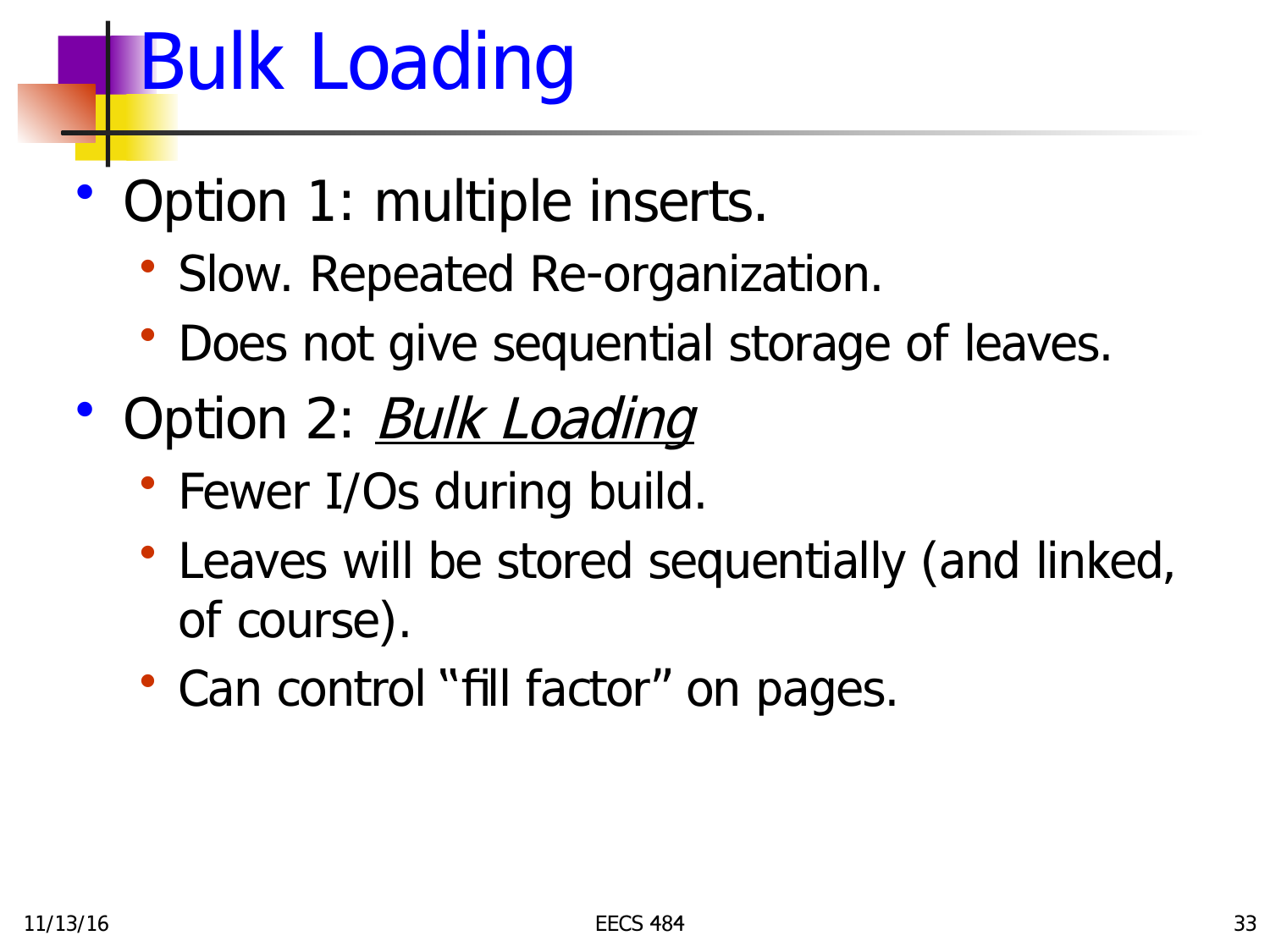

# Bulk Loading
Option 1: multiple inserts.
Slow. Repeated Re-organization.
Does not give sequential storage of leaves.
Option 2: Bulk Loading
Fewer I/Os during build.
Leaves will be stored sequentially (and linked, of course).
Can control “fill factor” on pages.

11/13/16
EECS 484
33